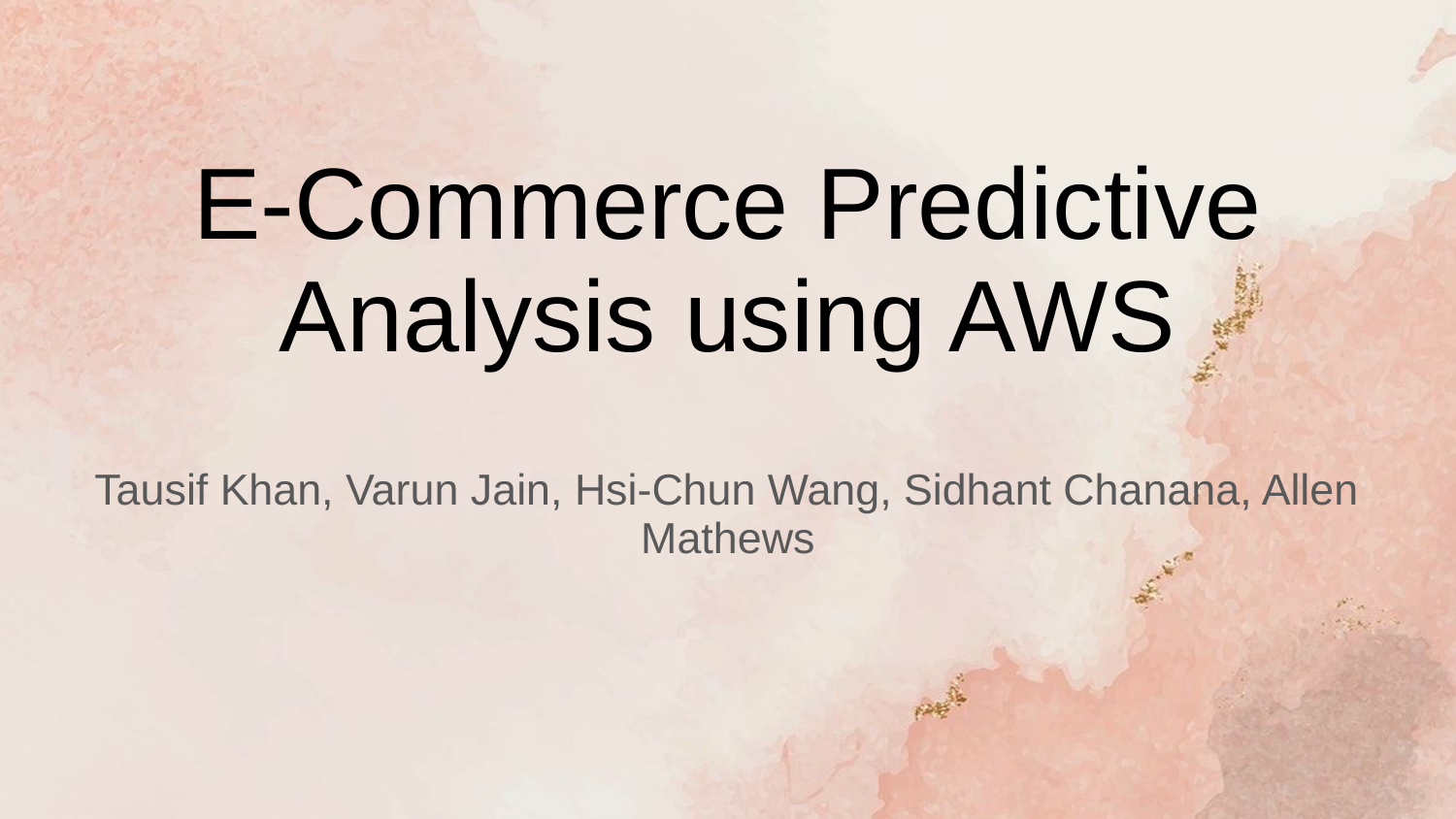

# E-Commerce Predictive Analysis using AWS
Tausif Khan, Varun Jain, Hsi-Chun Wang, Sidhant Chanana, Allen Mathews